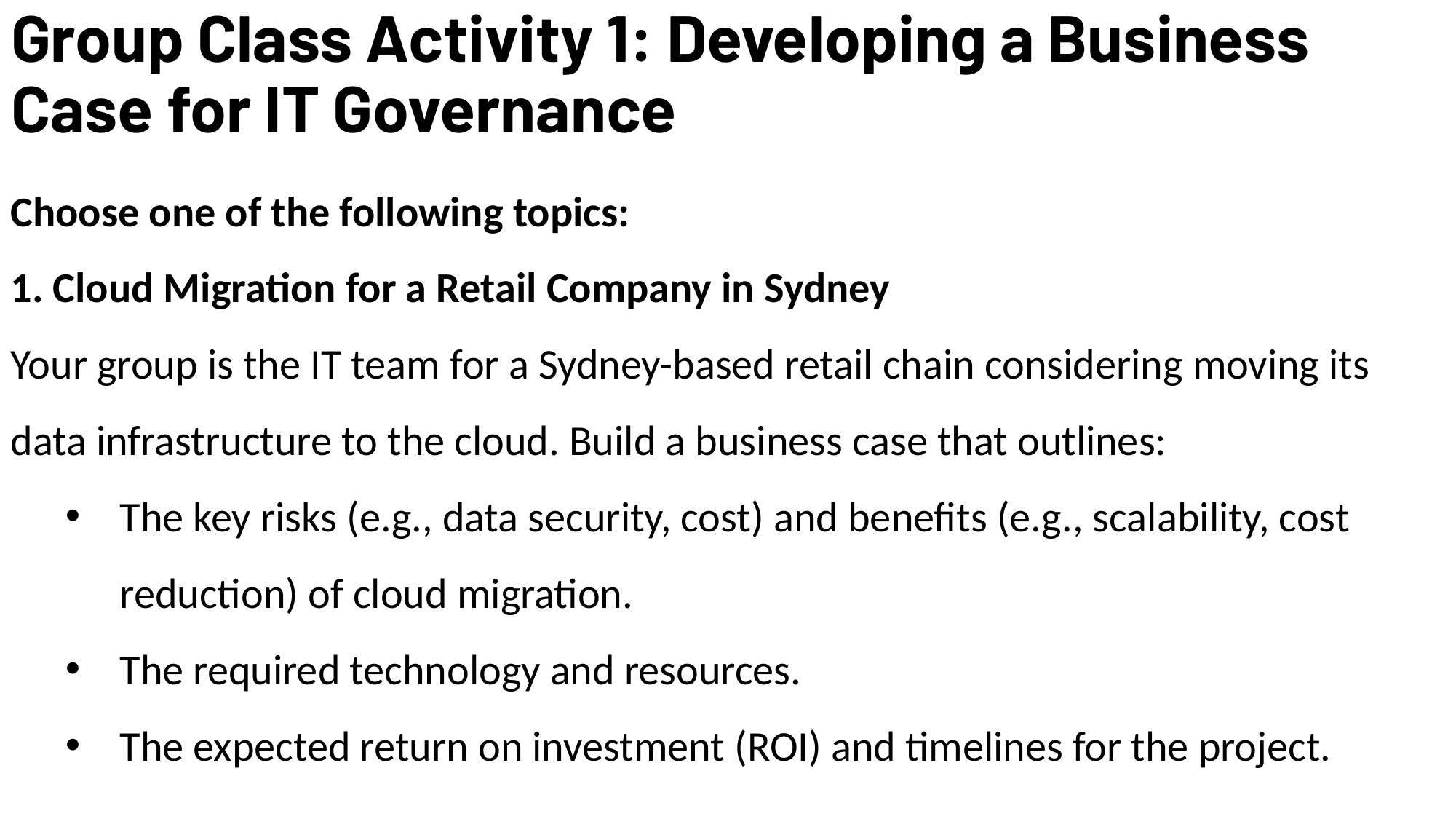

# Group Class Activity 1: Developing a Business Case for IT Governance
Choose one of the following topics:
 Cloud Migration for a Retail Company in Sydney
Your group is the IT team for a Sydney-based retail chain considering moving its data infrastructure to the cloud. Build a business case that outlines:
The key risks (e.g., data security, cost) and benefits (e.g., scalability, cost reduction) of cloud migration.
The required technology and resources.
The expected return on investment (ROI) and timelines for the project.